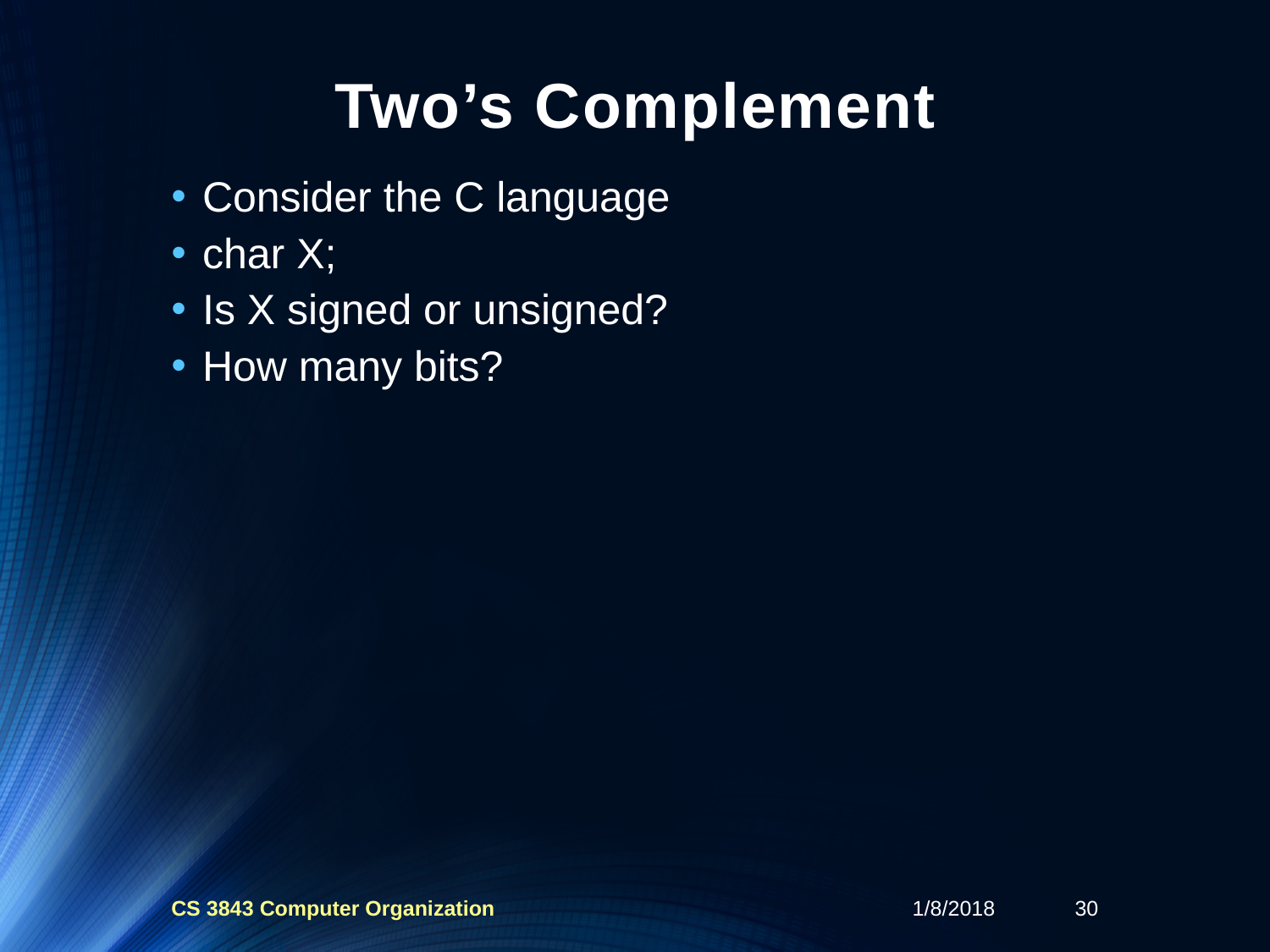

# Two’s Complement
Consider the C language
char X;
Is X signed or unsigned?
How many bits?

CS 3843 Computer Organization
1/8/2018
30